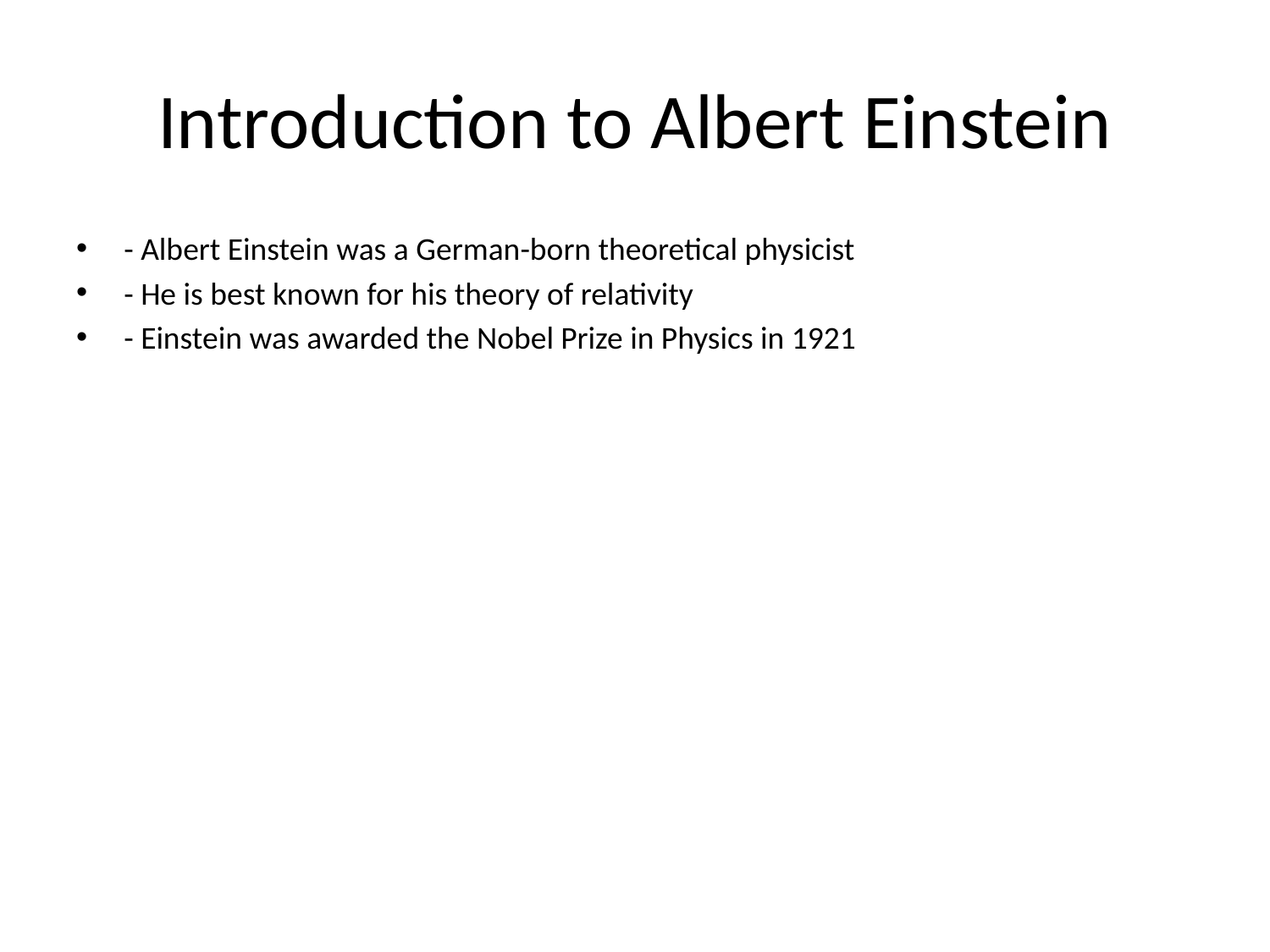

# Introduction to Albert Einstein
- Albert Einstein was a German-born theoretical physicist
- He is best known for his theory of relativity
- Einstein was awarded the Nobel Prize in Physics in 1921